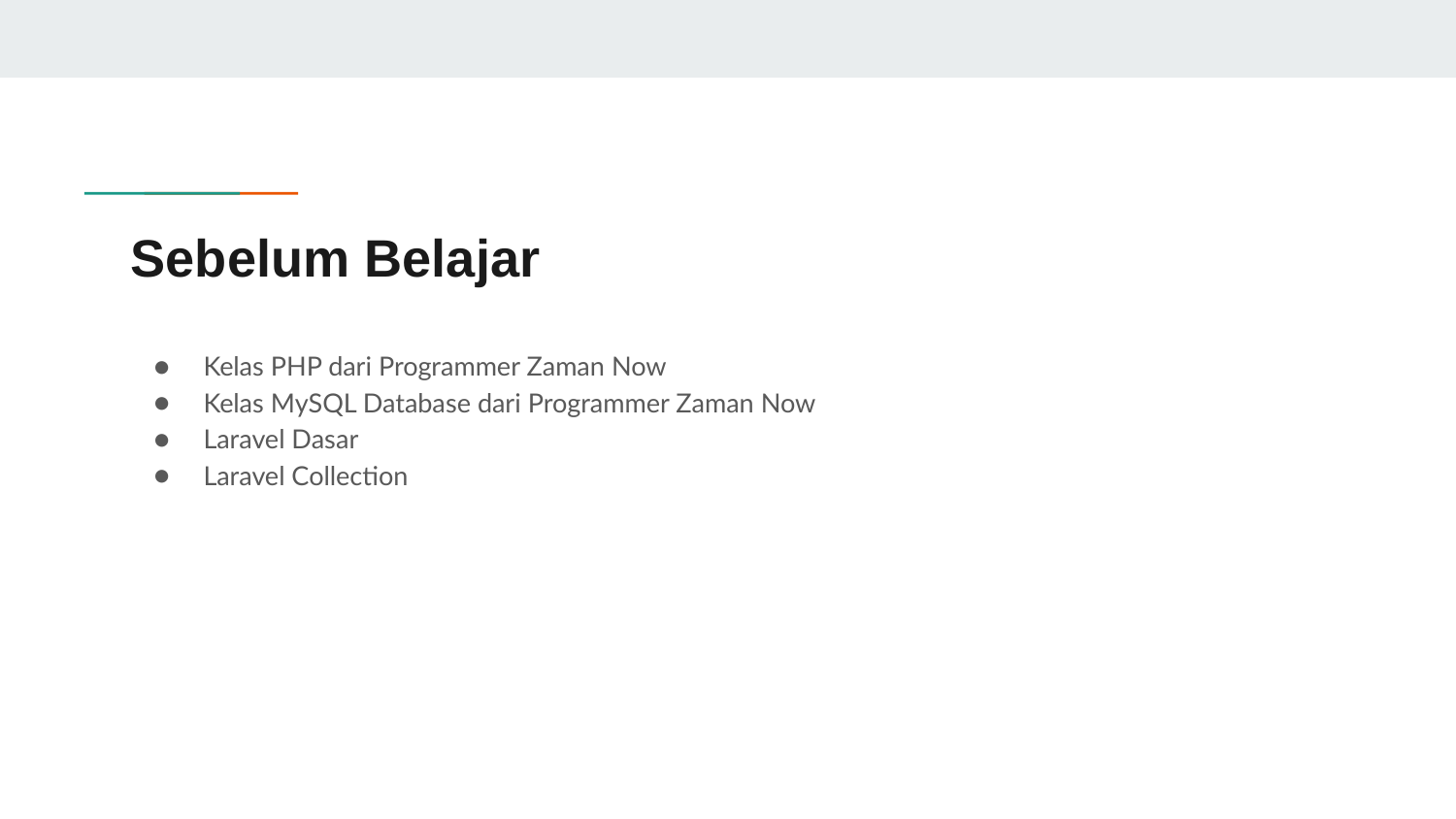

# Sebelum Belajar
Kelas PHP dari Programmer Zaman Now
Kelas MySQL Database dari Programmer Zaman Now
Laravel Dasar
Laravel Collection